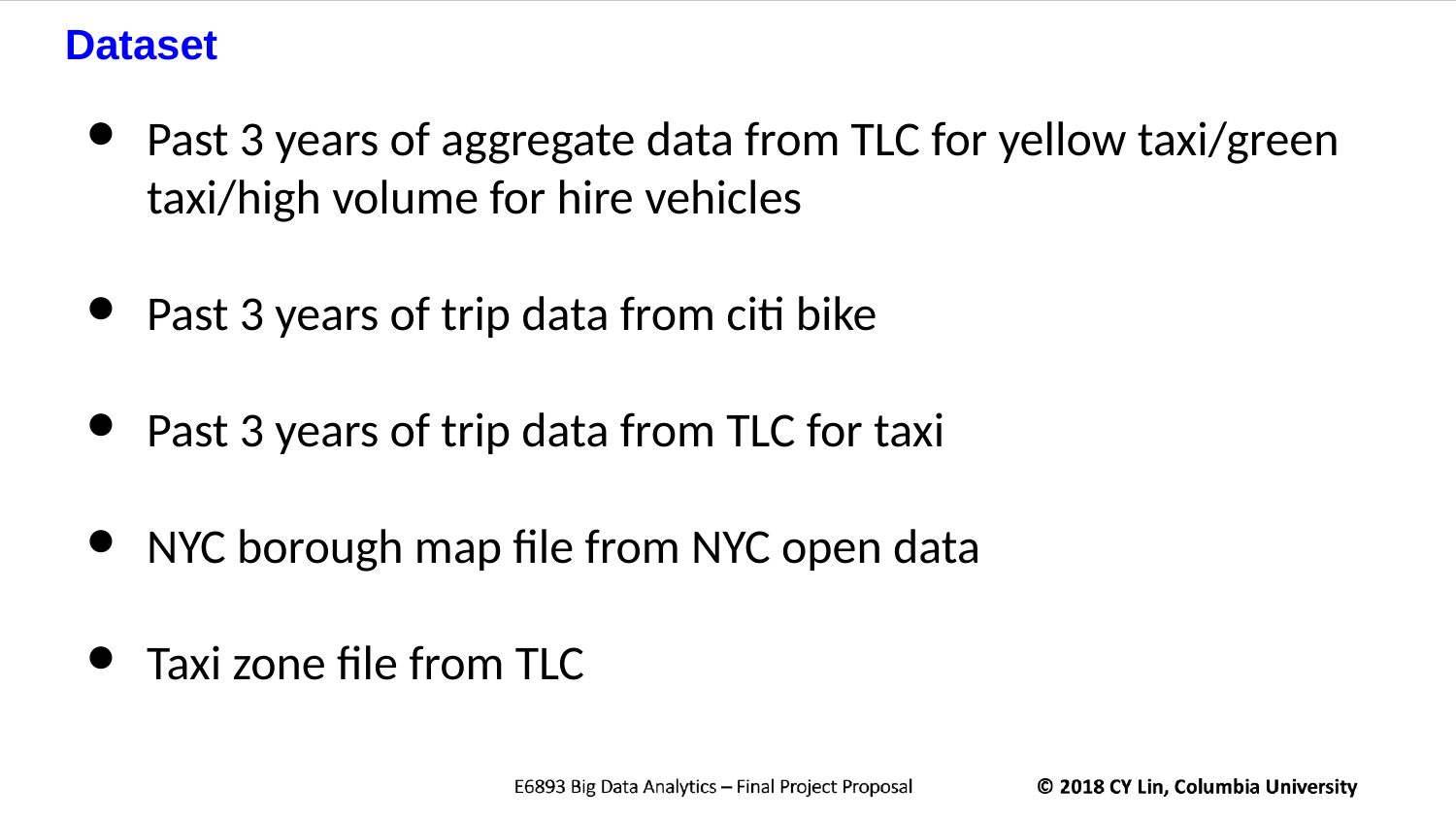

Dataset
Past 3 years of aggregate data from TLC for yellow taxi/green taxi/high volume for hire vehicles

Past 3 years of trip data from citi bike

Past 3 years of trip data from TLC for taxi

NYC borough map file from NYC open data

Taxi zone file from TLC